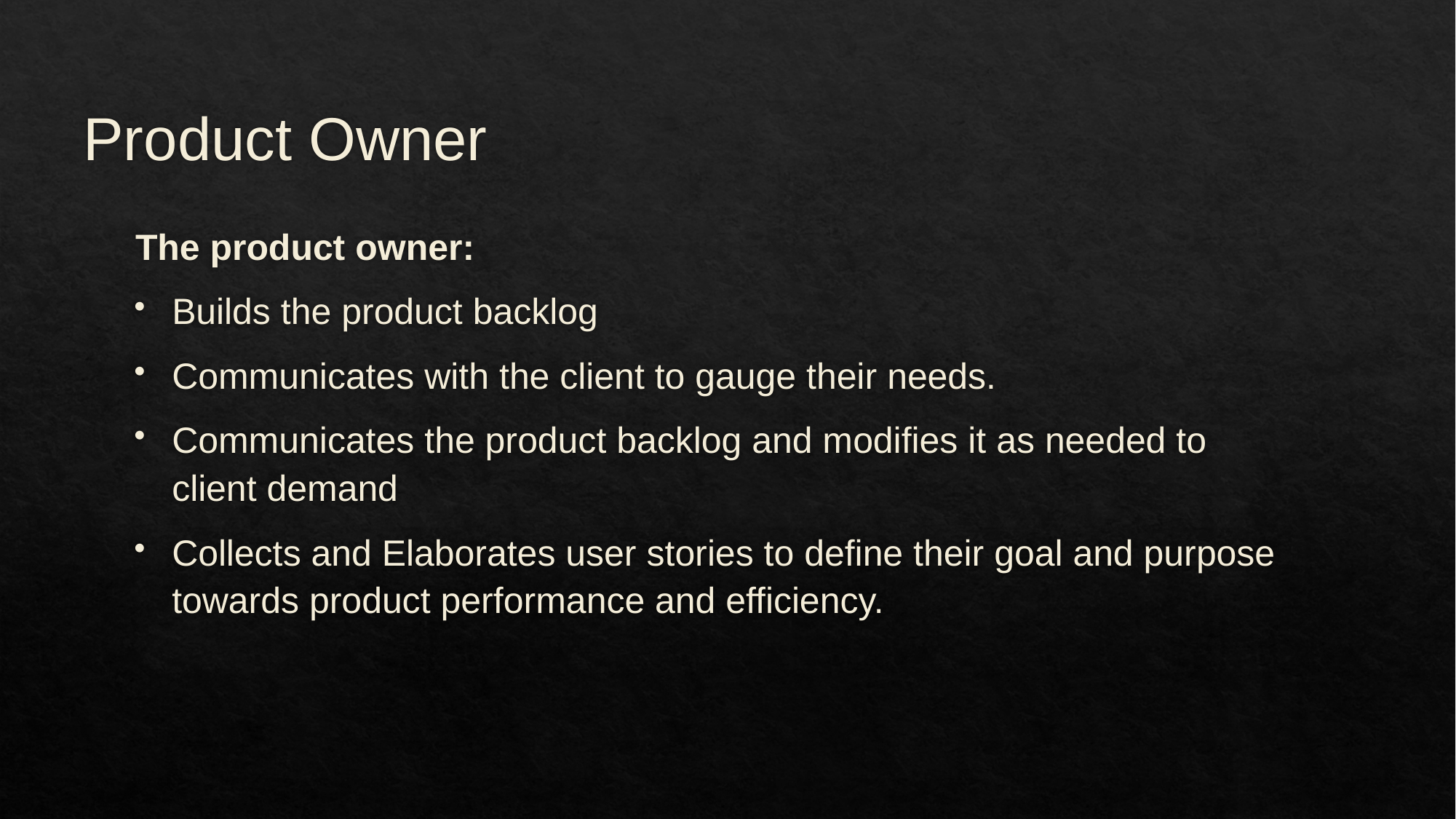

# Product Owner
The product owner:
Builds the product backlog
Communicates with the client to gauge their needs.
Communicates the product backlog and modifies it as needed to client demand
Collects and Elaborates user stories to define their goal and purpose towards product performance and efficiency.